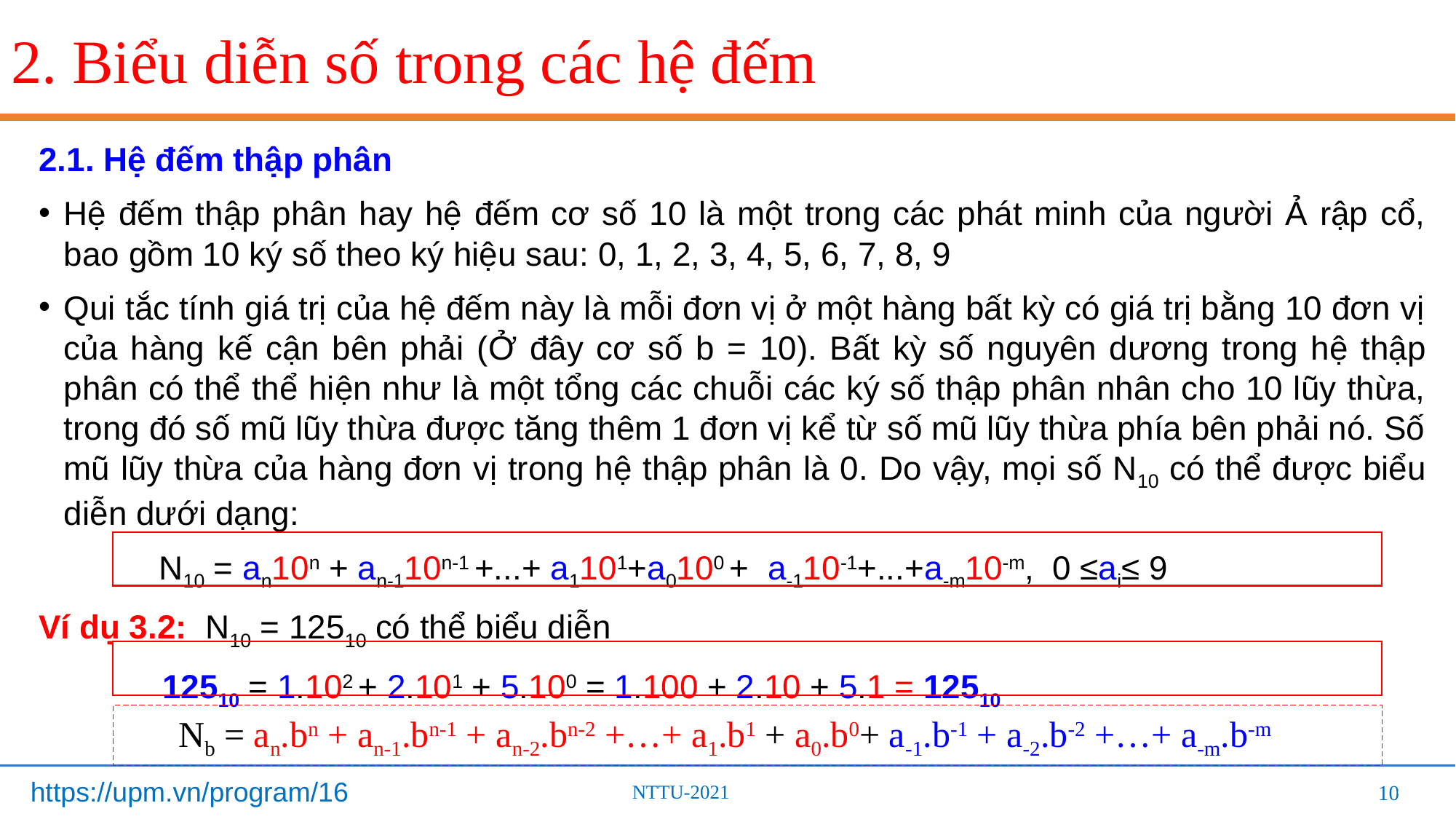

# 2. Biểu diễn số trong các hệ đếm
2.1. Hệ đếm thập phân
Hệ đếm thập phân hay hệ đếm cơ số 10 là một trong các phát minh của người Ả rập cổ, bao gồm 10 ký số theo ký hiệu sau: 0, 1, 2, 3, 4, 5, 6, 7, 8, 9
Qui tắc tính giá trị của hệ đếm này là mỗi đơn vị ở một hàng bất kỳ có giá trị bằng 10 đơn vị của hàng kế cận bên phải (Ở đây cơ số b = 10). Bất kỳ số nguyên dương trong hệ thập phân có thể thể hiện như là một tổng các chuỗi các ký số thập phân nhân cho 10 lũy thừa, trong đó số mũ lũy thừa được tăng thêm 1 đơn vị kể từ số mũ lũy thừa phía bên phải nó. Số mũ lũy thừa của hàng đơn vị trong hệ thập phân là 0. Do vậy, mọi số N10 có thể được biểu diễn dưới dạng:
	  N10 = an10n + an-110n-1 +...+ a1101+a0100 +  a-110-1+...+a-m10-m,  0 ≤ai≤ 9
Ví dụ 3.2:  N10 = 12510 có thể biểu diễn
	12510 = 1.102 + 2.101 + 5.100 = 1.100 + 2.10 + 5.1 = 12510

Nb = an.bn + an-1.bn-1 + an-2.bn-2 +…+ a1.b1 + a0.b0+ a-1.b-1 + a-2.b-2 +…+ a-m.b-m
10
10